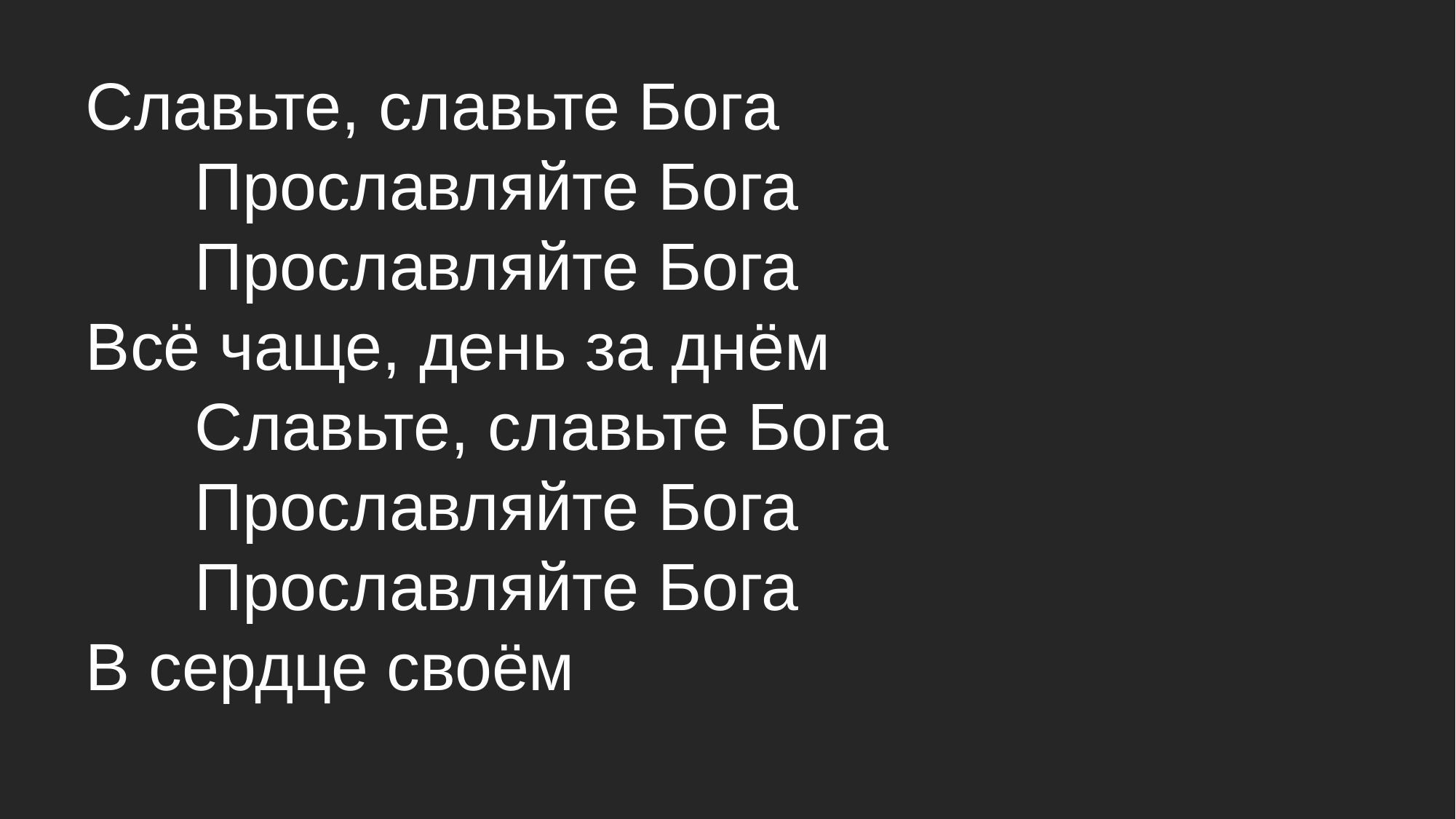

Славьте, славьте Бога
	Прославляйте Бога
	Прославляйте Бога
Всё чаще, день за днём
	Славьте, славьте Бога
	Прославляйте Бога
	Прославляйте Бога
В сердце своём